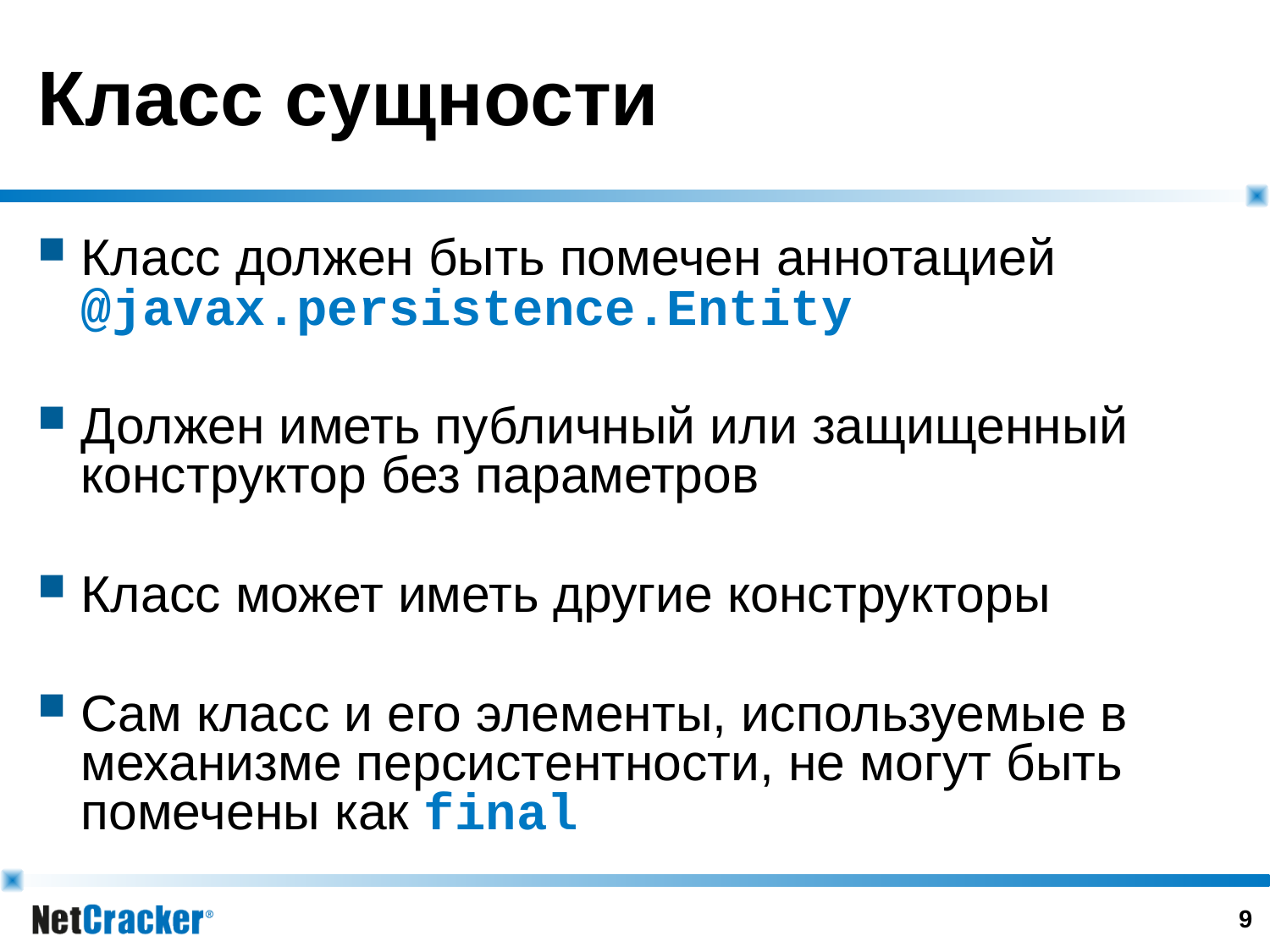

# Класс сущности
Класс должен быть помечен аннотацией @javax.persistence.Entity

Должен иметь публичный или защищенный конструктор без параметров

Класс может иметь другие конструкторы

Сам класс и его элементы, используемые в механизме персистентности, не могут быть помечены как final
9